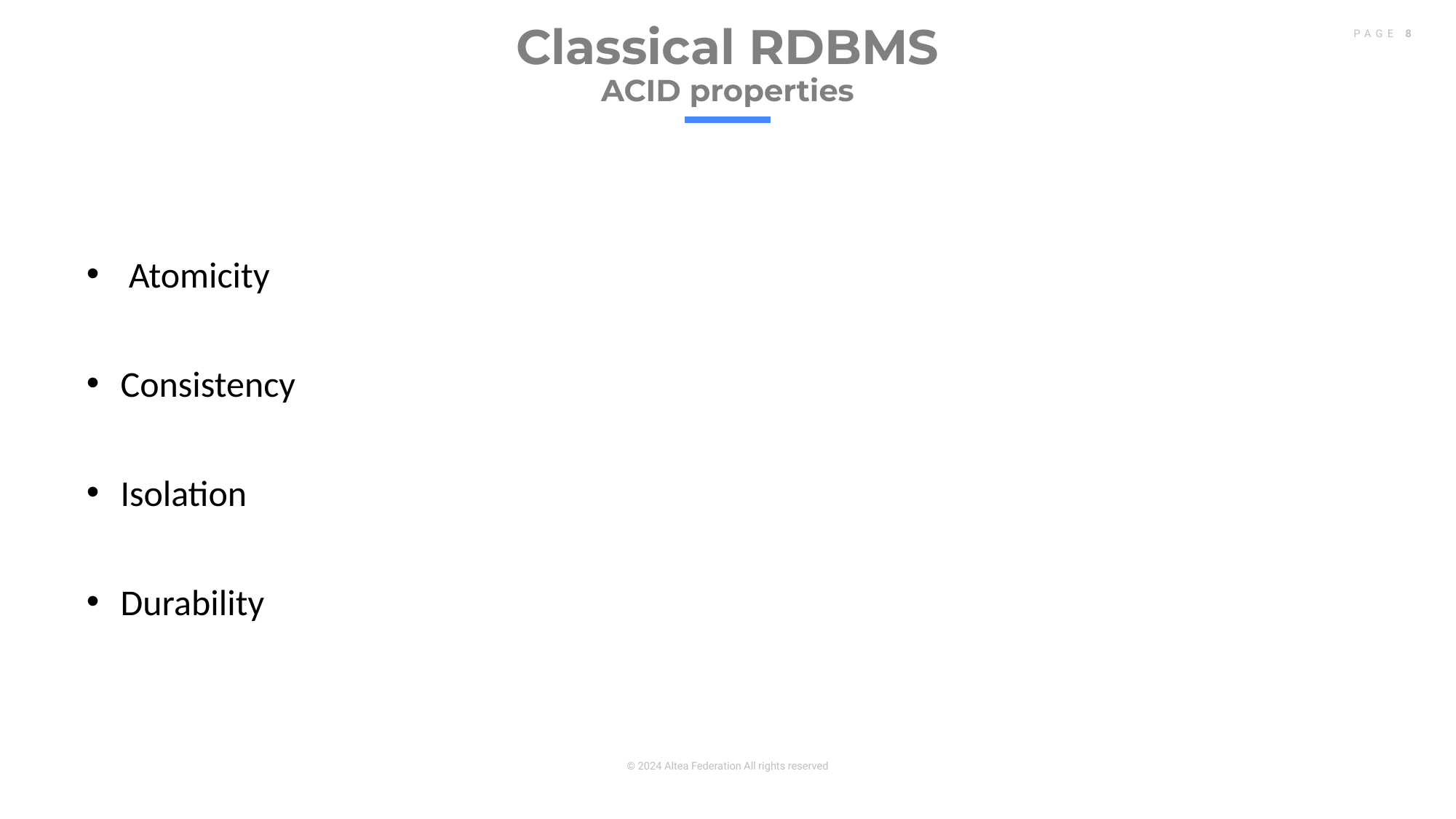

# Classical RDBMS ACID properties
PAGE 8
 Atomicity
Consistency
Isolation
Durability